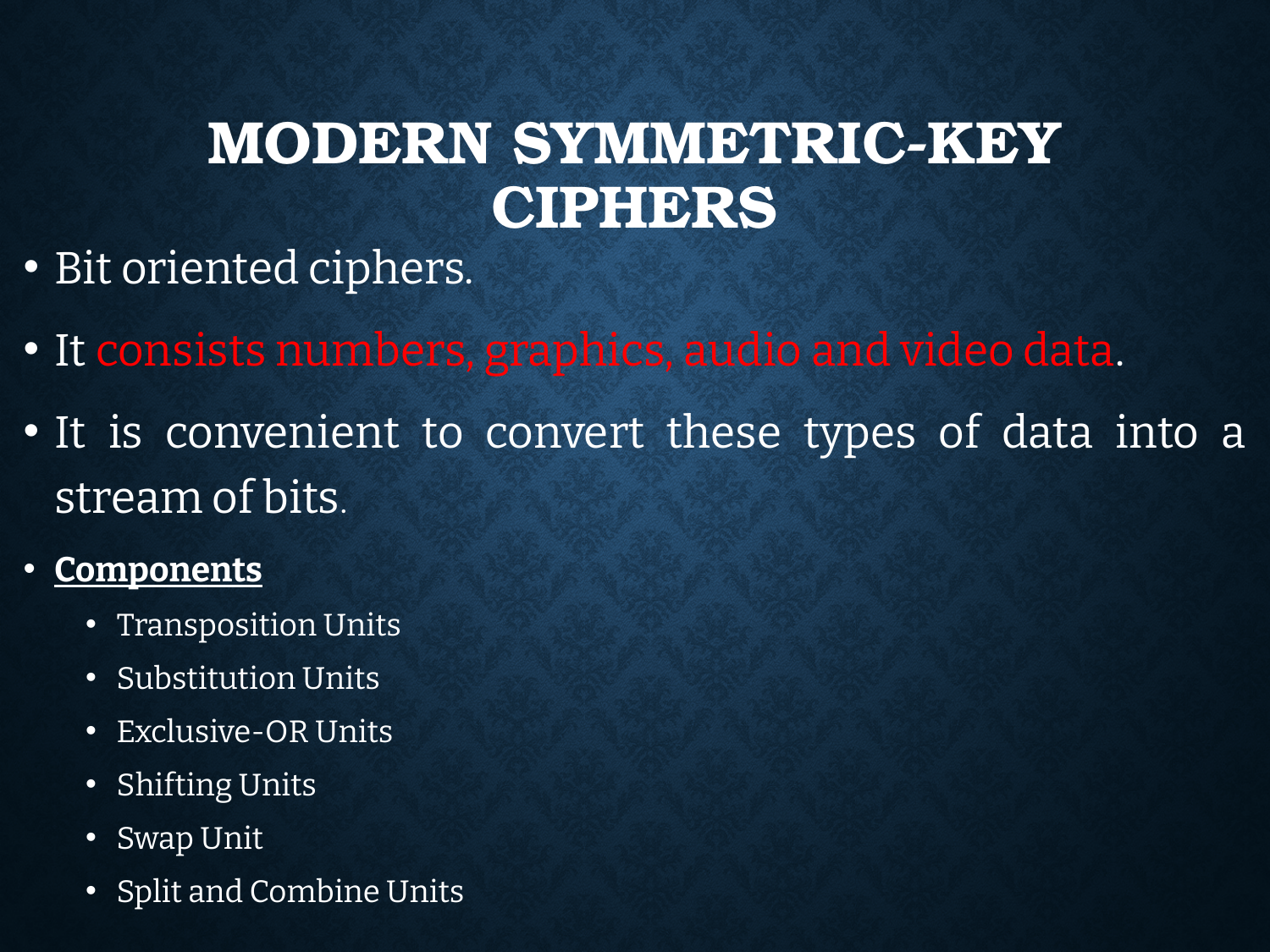

# Modern Symmetric-Key Ciphers
Bit oriented ciphers.
It consists numbers, graphics, audio and video data.
It is convenient to convert these types of data into a stream of bits.
Components
Transposition Units
Substitution Units
Exclusive-OR Units
Shifting Units
Swap Unit
Split and Combine Units